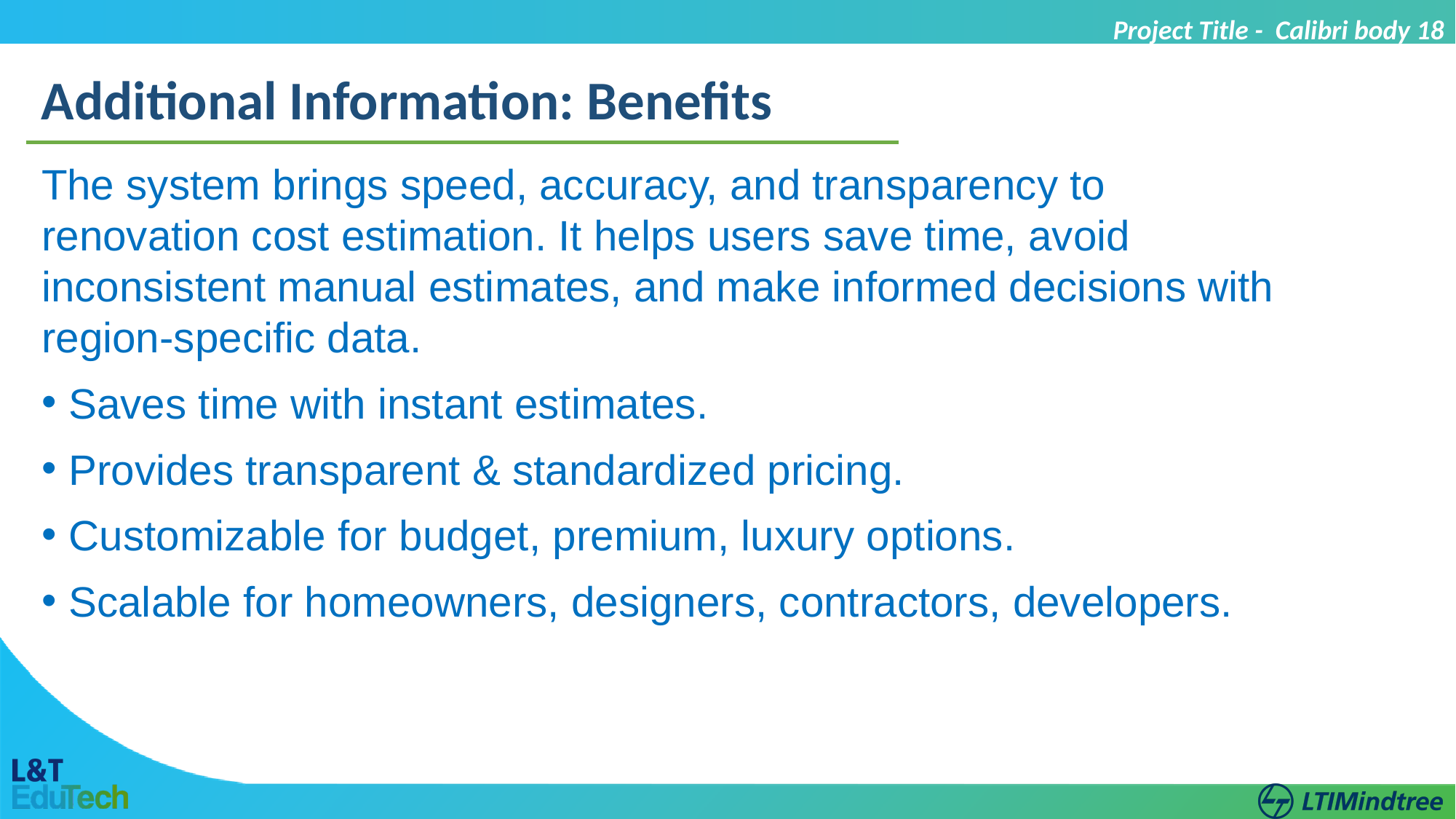

Project Title -  Calibri body 18

Additional Information: Benefits
The system brings speed, accuracy, and transparency to renovation cost estimation. It helps users save time, avoid inconsistent manual estimates, and make informed decisions with region-specific data.
Saves time with instant estimates.
Provides transparent & standardized pricing.
Customizable for budget, premium, luxury options.
Scalable for homeowners, designers, contractors, developers.